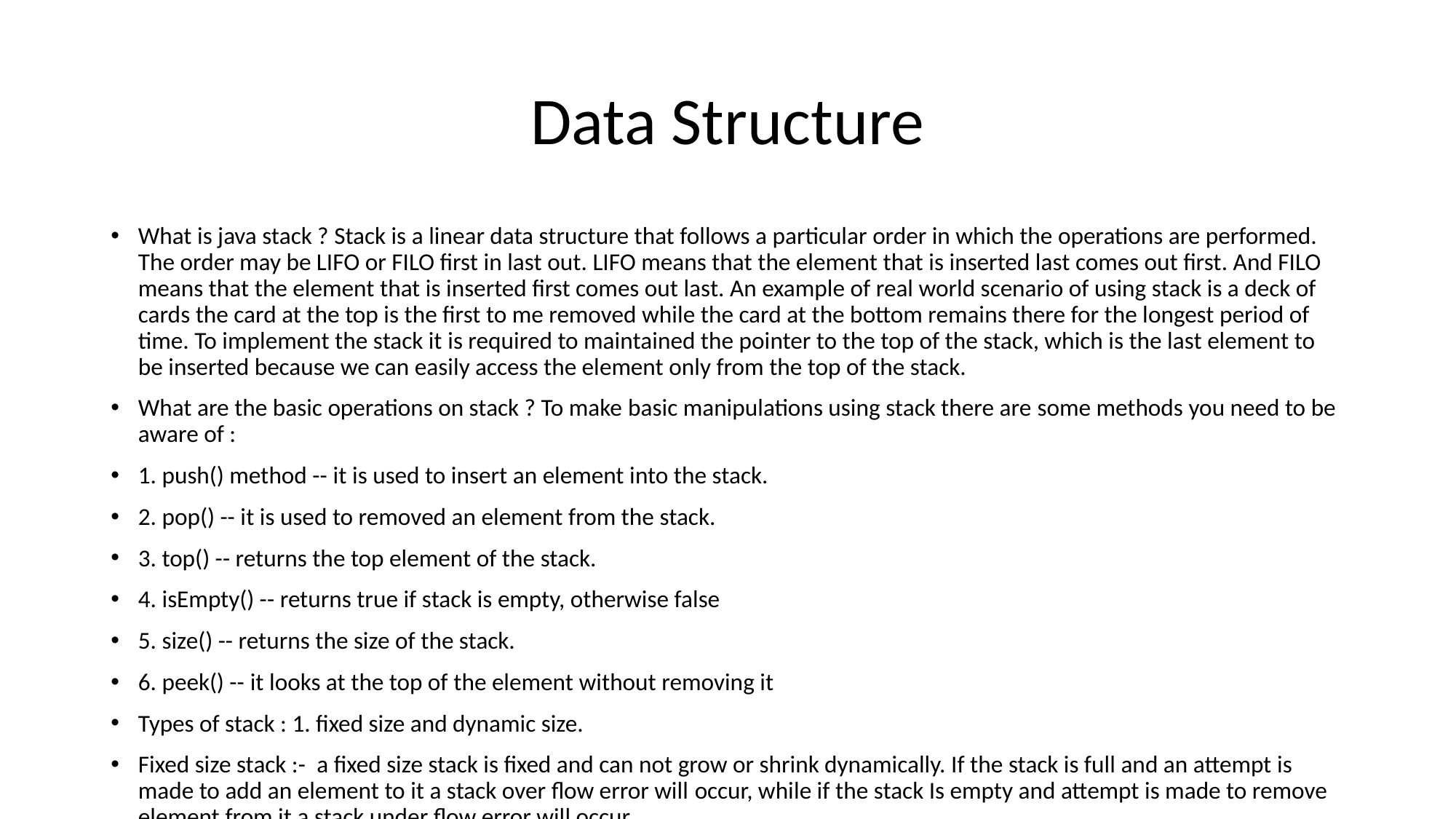

# Data Structure
What is java stack ? Stack is a linear data structure that follows a particular order in which the operations are performed. The order may be LIFO or FILO first in last out. LIFO means that the element that is inserted last comes out first. And FILO means that the element that is inserted first comes out last. An example of real world scenario of using stack is a deck of cards the card at the top is the first to me removed while the card at the bottom remains there for the longest period of time. To implement the stack it is required to maintained the pointer to the top of the stack, which is the last element to be inserted because we can easily access the element only from the top of the stack.
What are the basic operations on stack ? To make basic manipulations using stack there are some methods you need to be aware of :
1. push() method -- it is used to insert an element into the stack.
2. pop() -- it is used to removed an element from the stack.
3. top() -- returns the top element of the stack.
4. isEmpty() -- returns true if stack is empty, otherwise false
5. size() -- returns the size of the stack.
6. peek() -- it looks at the top of the element without removing it
Types of stack : 1. fixed size and dynamic size.
Fixed size stack :-  a fixed size stack is fixed and can not grow or shrink dynamically. If the stack is full and an attempt is made to add an element to it a stack over flow error will occur, while if the stack Is empty and attempt is made to remove element from it a stack under flow error will occur.
Dynamic size stack :-- a dynamic size stack can grow or shrink dynamically, when the stack is full it automatically increases its size to accommodate it's new element, and when the stack is empty it decreases it's size automatically. This type of stack is implemented using a linked list as it allows for easy resizing of the stack